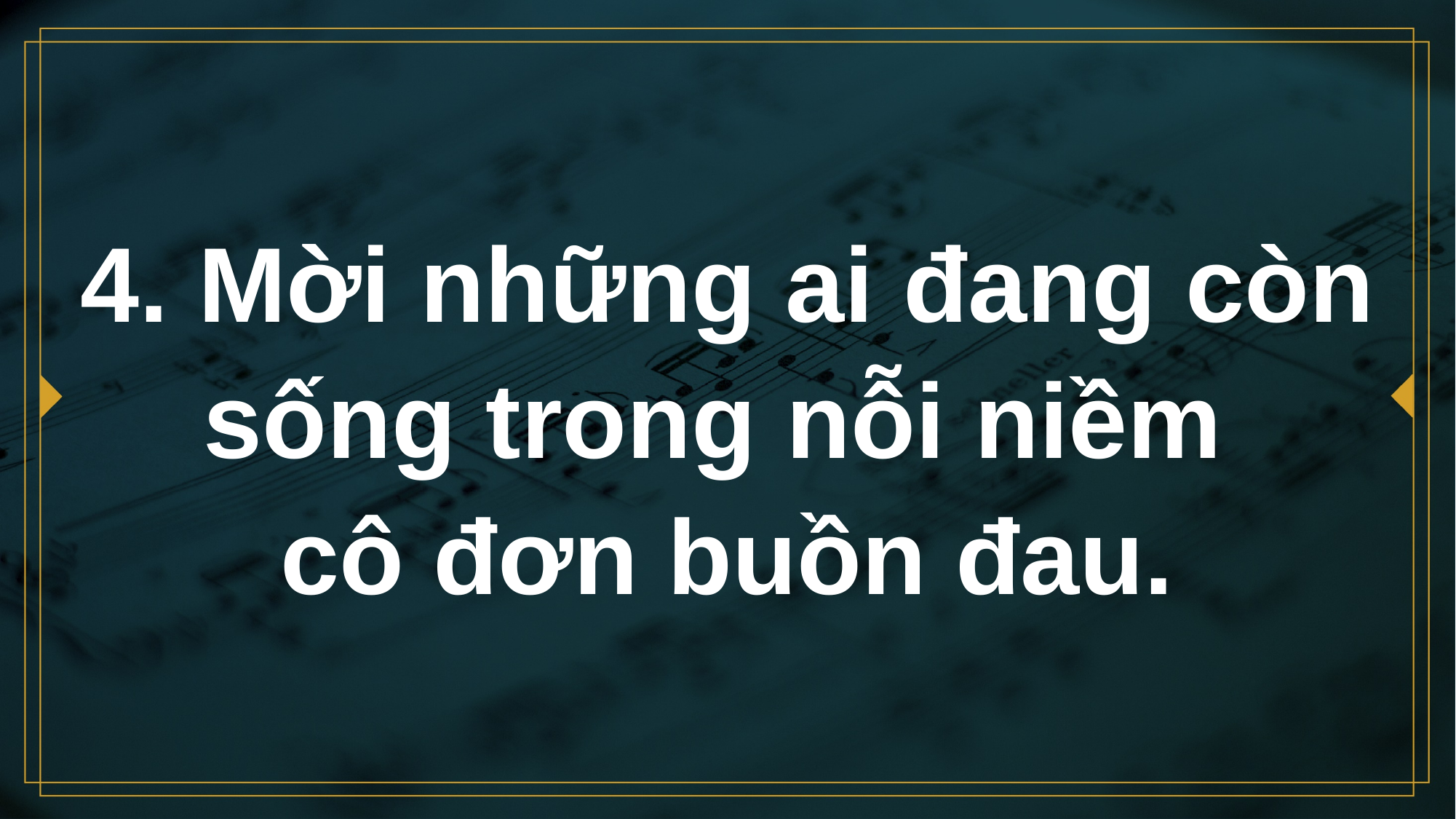

# 4. Mời những ai đang còn sống trong nỗi niềm cô đơn buồn đau.